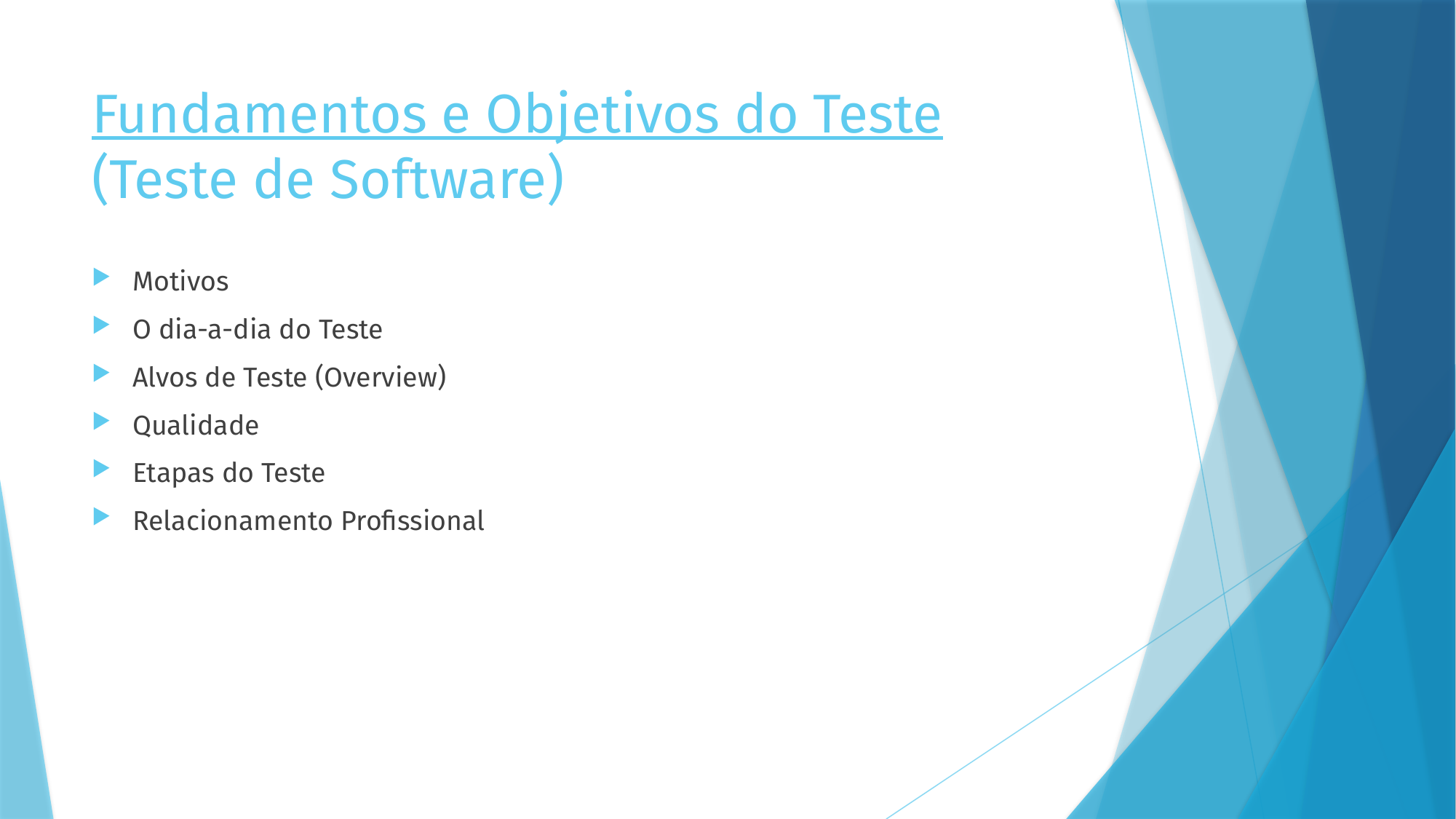

# Fundamentos e Objetivos do Teste (Teste de Software)
Motivos
O dia-a-dia do Teste
Alvos de Teste (Overview)
Qualidade
Etapas do Teste
Relacionamento Profissional